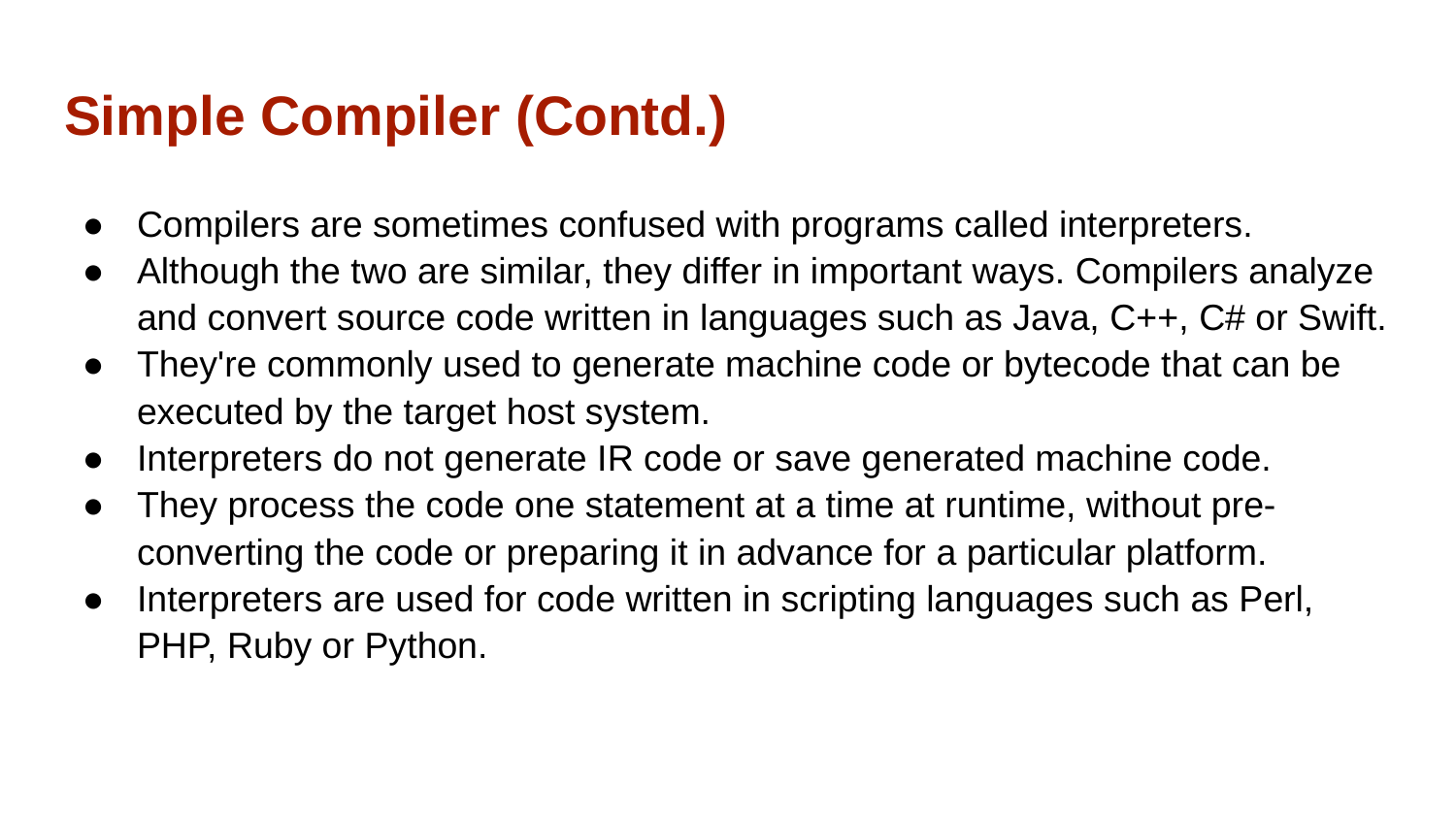

# Simple Compiler (Contd.)

Compilers are sometimes confused with programs called interpreters.
Although the two are similar, they differ in important ways. Compilers analyze and convert source code written in languages such as Java, C++, C# or Swift.
They're commonly used to generate machine code or bytecode that can be executed by the target host system.
Interpreters do not generate IR code or save generated machine code.
They process the code one statement at a time at runtime, without pre-converting the code or preparing it in advance for a particular platform.
Interpreters are used for code written in scripting languages such as Perl, PHP, Ruby or Python.